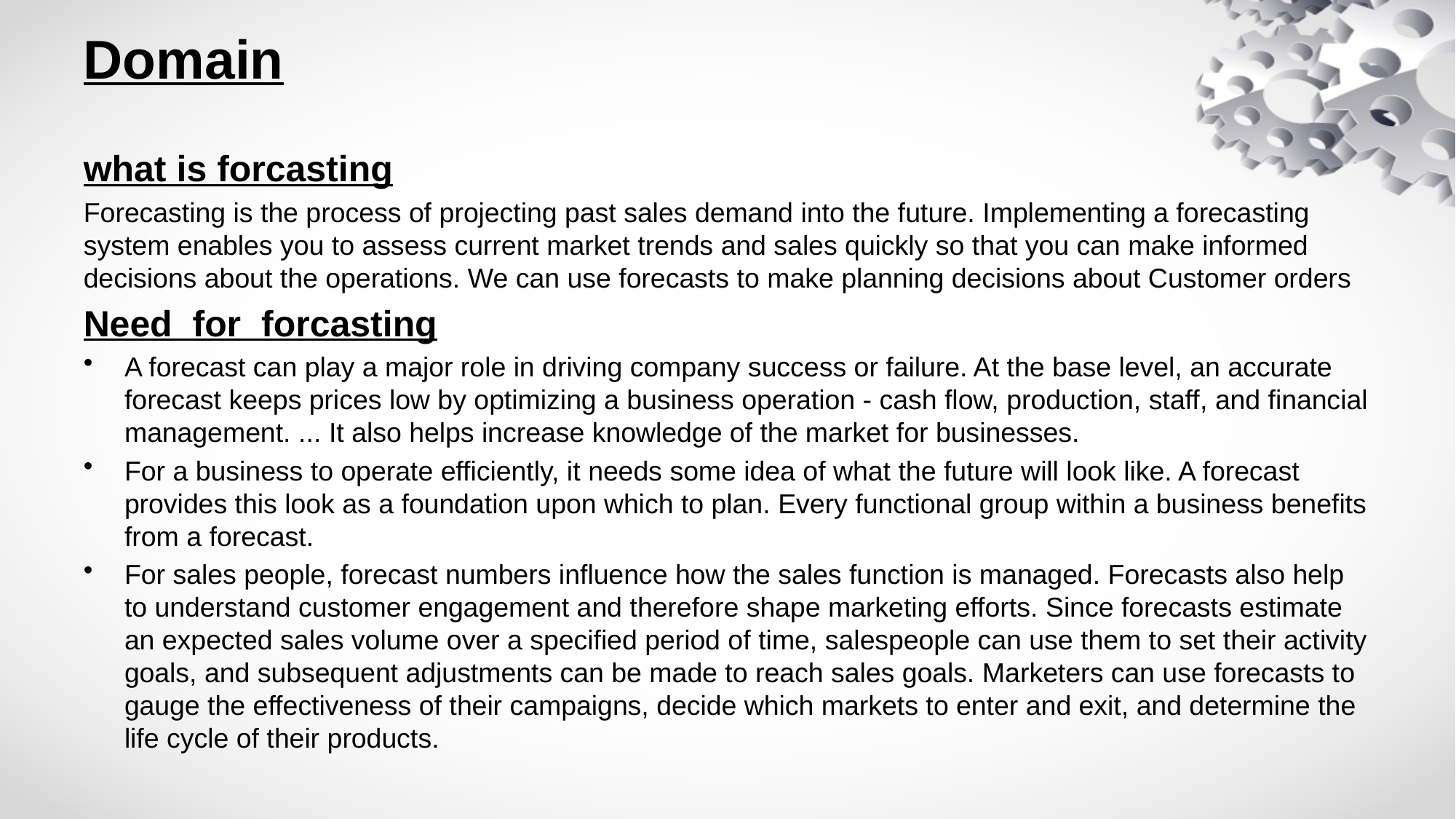

# Domain
what is forcasting
Forecasting is the process of projecting past sales demand into the future. Implementing a forecasting system enables you to assess current market trends and sales quickly so that you can make informed decisions about the operations. We can use forecasts to make planning decisions about Customer orders
Need  for  forcasting
A forecast can play a major role in driving company success or failure. At the base level, an accurate forecast keeps prices low by optimizing a business operation - cash flow, production, staff, and financial management. ... It also helps increase knowledge of the market for businesses.
For a business to operate efficiently, it needs some idea of what the future will look like. A forecast provides this look as a foundation upon which to plan. Every functional group within a business benefits from a forecast.
For sales people, forecast numbers influence how the sales function is managed. Forecasts also help to understand customer engagement and therefore shape marketing efforts. Since forecasts estimate an expected sales volume over a specified period of time, salespeople can use them to set their activity goals, and subsequent adjustments can be made to reach sales goals. Marketers can use forecasts to gauge the effectiveness of their campaigns, decide which markets to enter and exit, and determine the life cycle of their products.